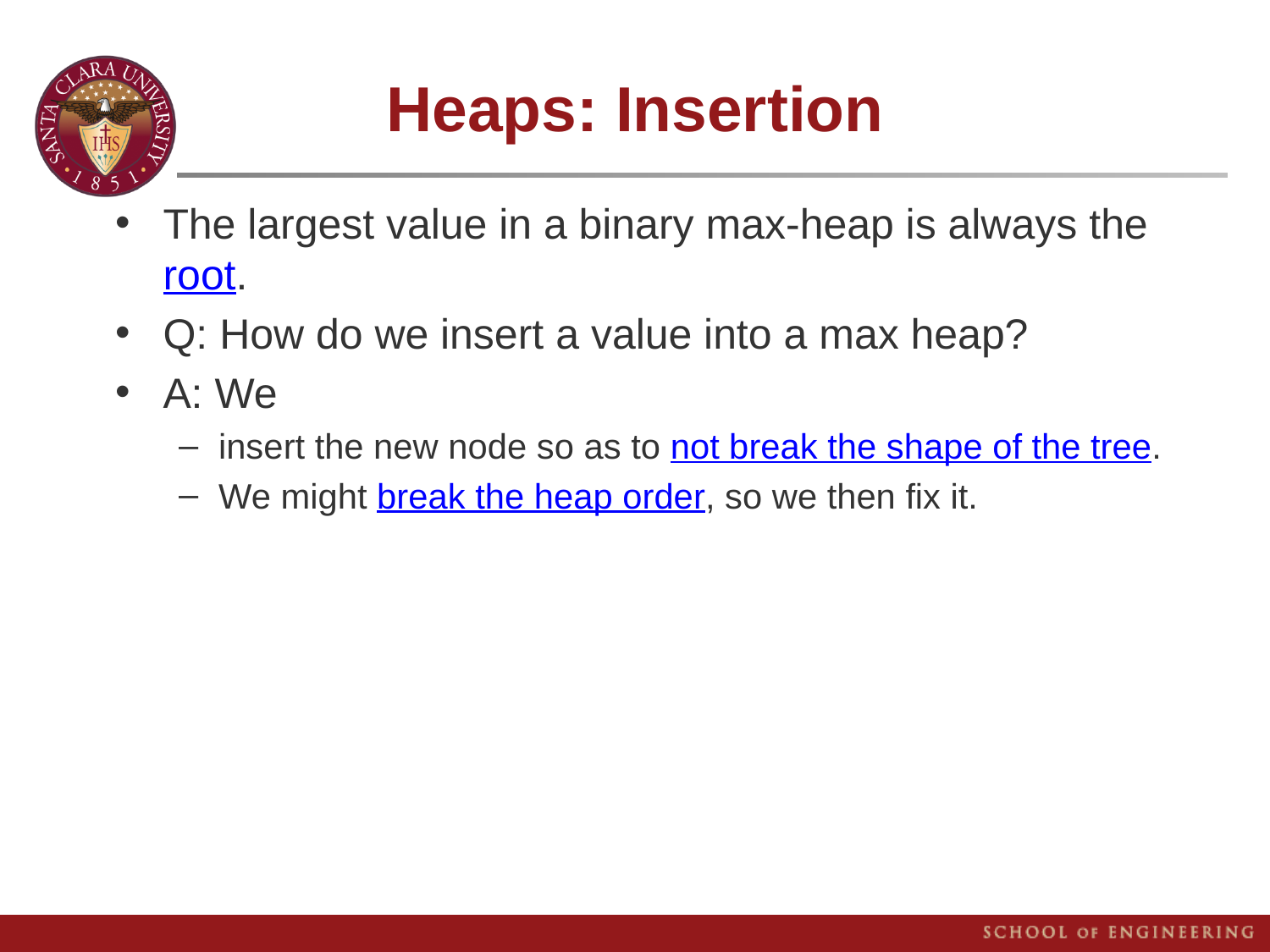

# Heaps: Insertion
The largest value in a binary max-heap is always the root.
Q: How do we insert a value into a max heap?
A: We
insert the new node so as to not break the shape of the tree.
We might break the heap order, so we then fix it.